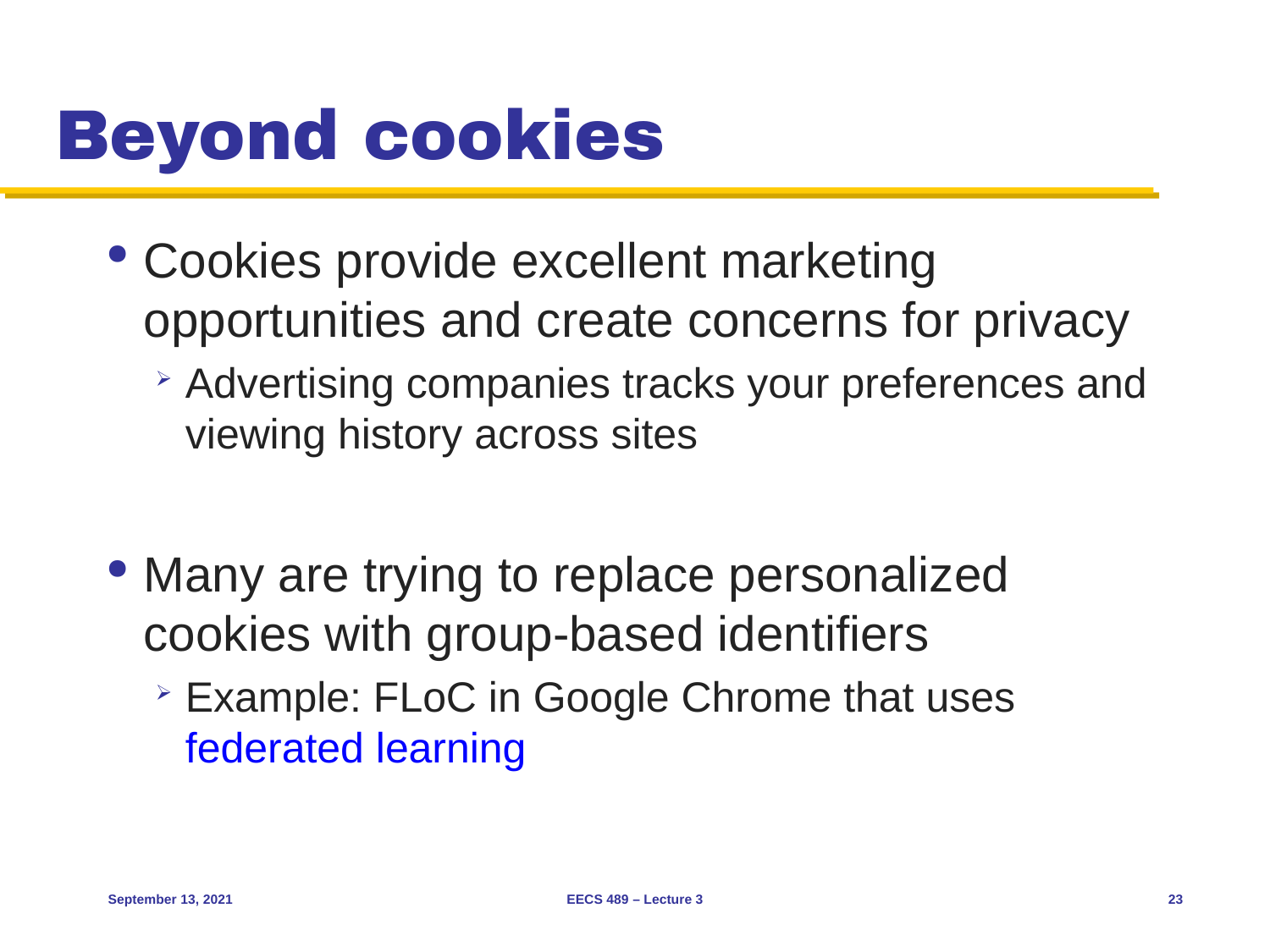

# Beyond cookies
Cookies provide excellent marketing opportunities and create concerns for privacy
Advertising companies tracks your preferences and
viewing history across sites

Many are trying to replace personalized cookies with group-based identifiers
Example: FLoC in Google Chrome that uses federated learning

September 13, 2021
EECS 489 – Lecture 3
23